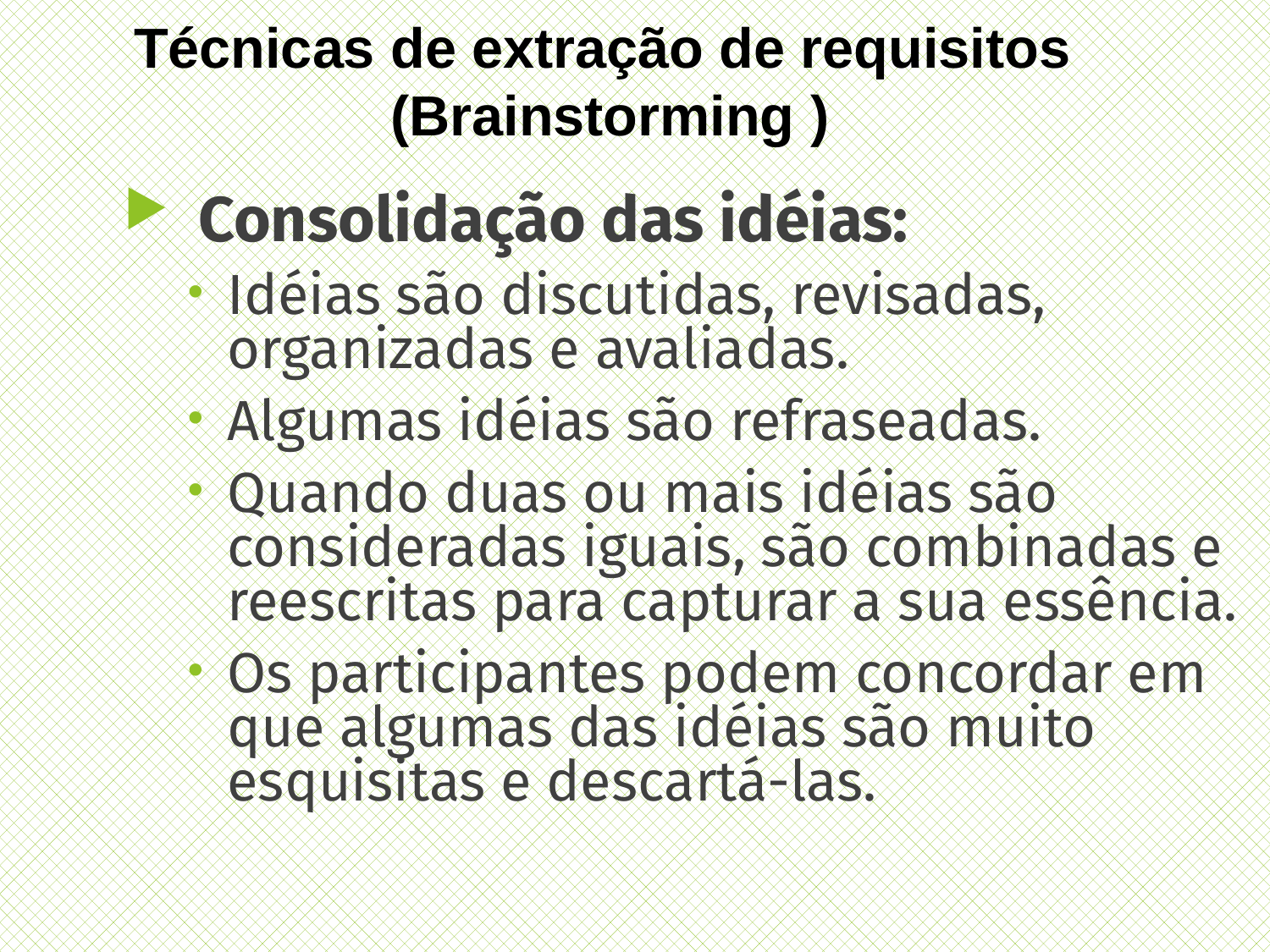

Técnicas de extração de requisitos
 (Brainstorming )
Consolidação das idéias:
Idéias são discutidas, revisadas, organizadas e avaliadas.
Algumas idéias são refraseadas.
Quando duas ou mais idéias são consideradas iguais, são combinadas e reescritas para capturar a sua essência.
Os participantes podem concordar em que algumas das idéias são muito esquisitas e descartá-las.
57